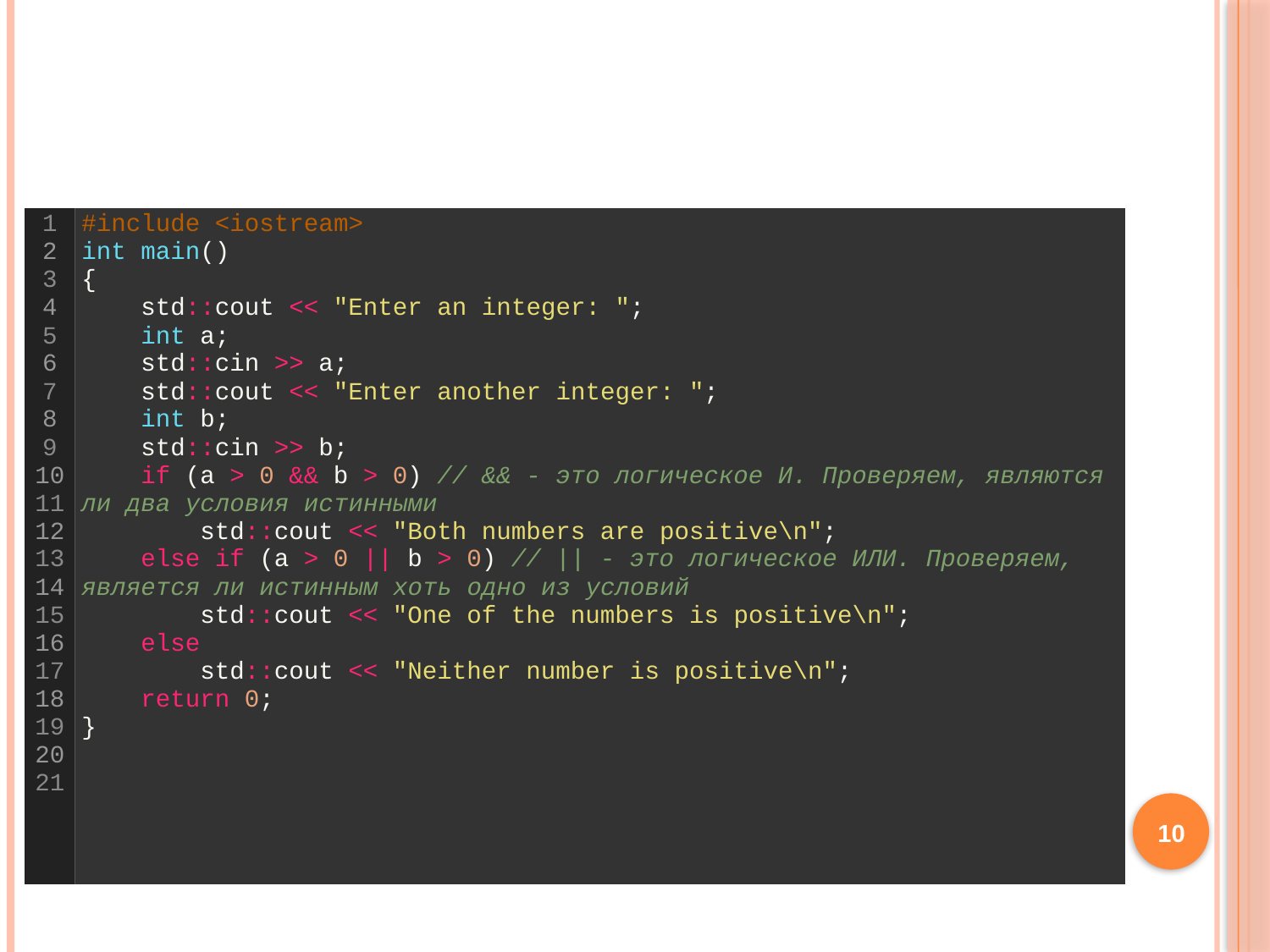

#
| 1 2 3 4 5 6 7 8 9 10 11 12 13 14 15 16 17 18 19 20 21 | #include <iostream> int main() {     std::cout << "Enter an integer: ";     int a;     std::cin >> a;     std::cout << "Enter another integer: ";     int b;     std::cin >> b;     if (a > 0 && b > 0) // && - это логическое И. Проверяем, являются ли два условия истинными         std::cout << "Both numbers are positive\n";     else if (a > 0 || b > 0) // || - это логическое ИЛИ. Проверяем, является ли истинным хоть одно из условий         std::cout << "One of the numbers is positive\n";     else         std::cout << "Neither number is positive\n";     return 0; } |
| --- | --- |
10